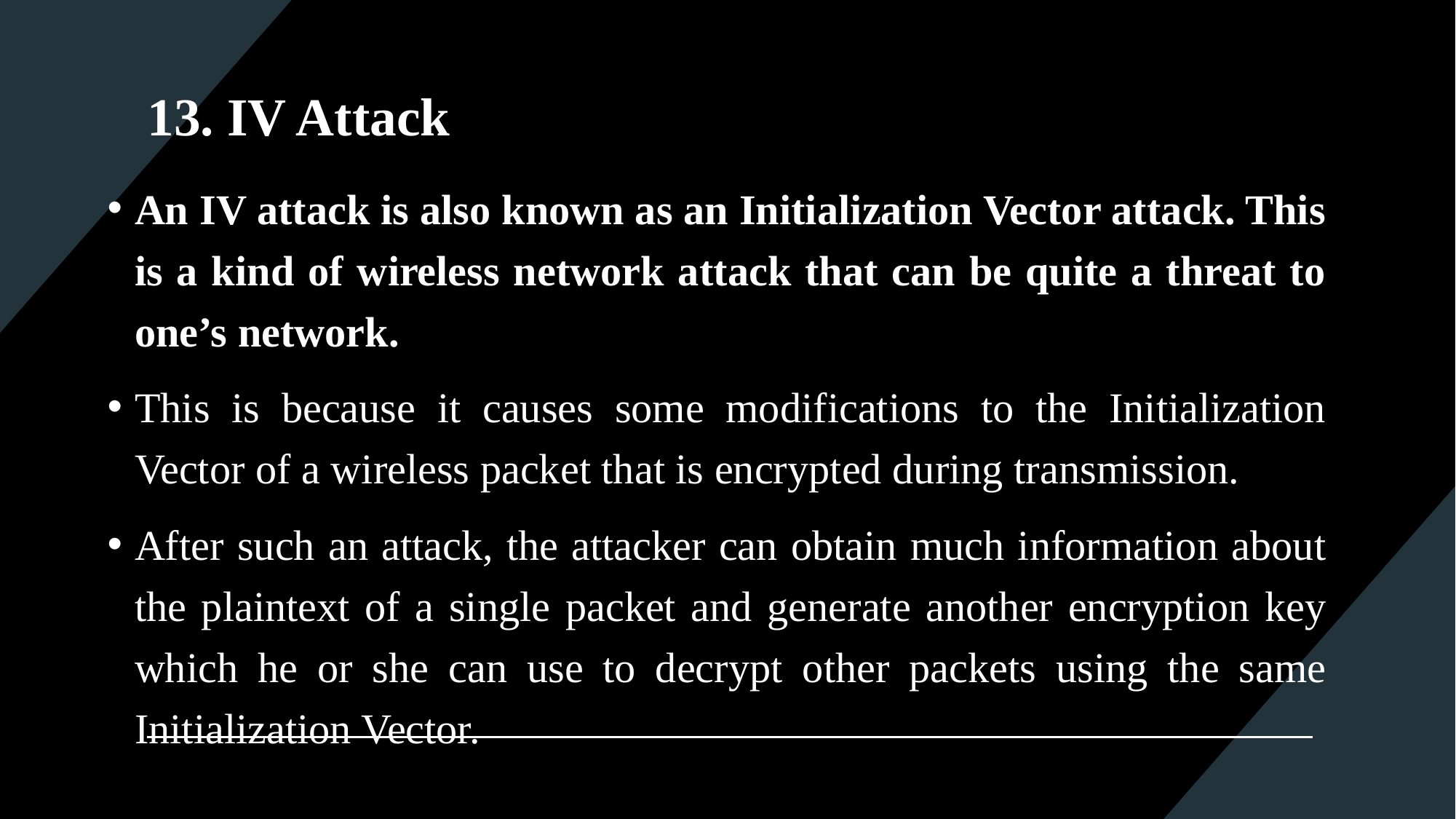

# 13. IV Attack
An IV attack is also known as an Initialization Vector attack. This is a kind of wireless network attack that can be quite a threat to one’s network.
This is because it causes some modifications to the Initialization Vector of a wireless packet that is encrypted during transmission.
After such an attack, the attacker can obtain much information about the plaintext of a single packet and generate another encryption key which he or she can use to decrypt other packets using the same Initialization Vector.